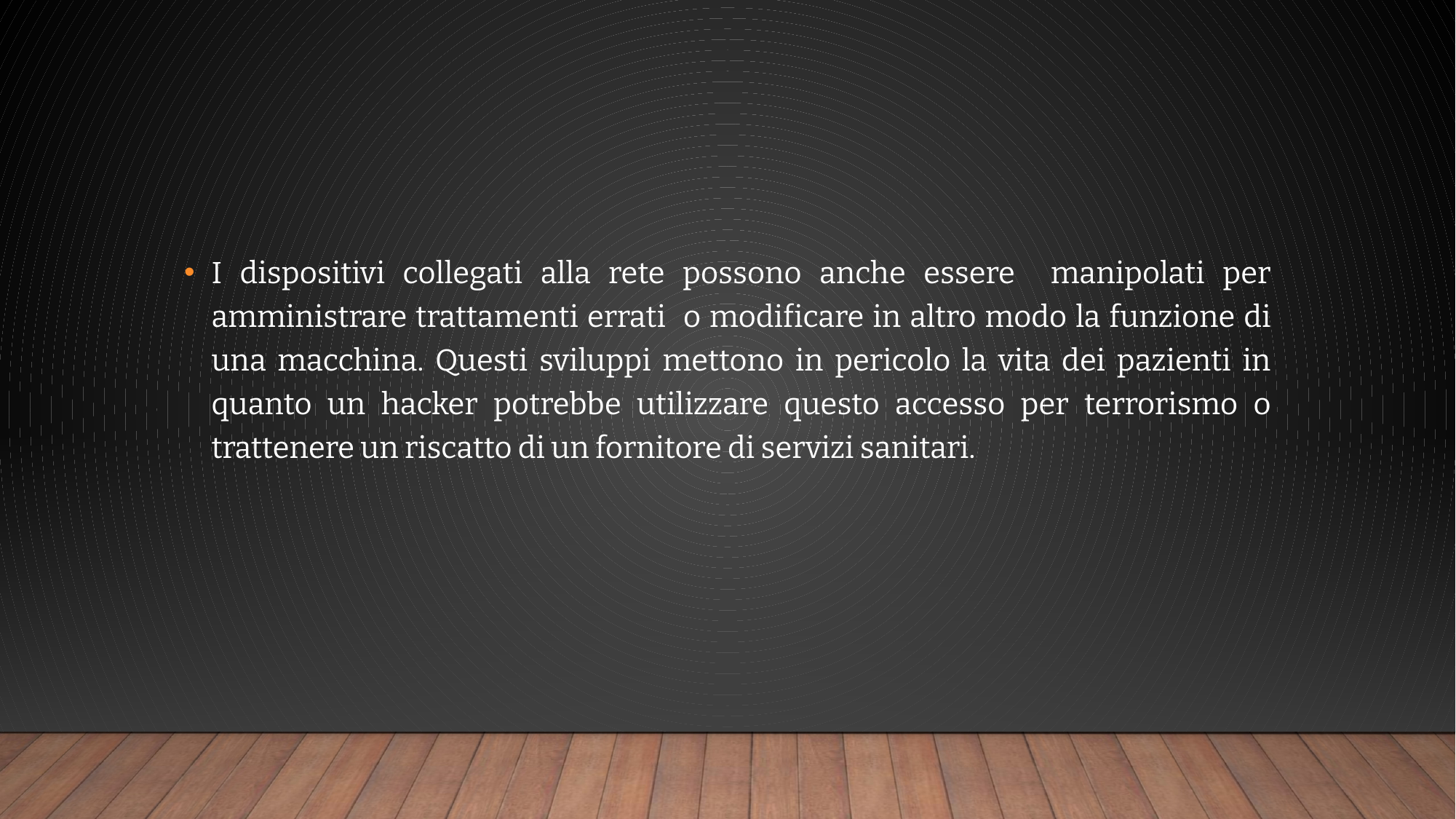

#
I dispositivi collegati alla rete possono anche essere  manipolati per amministrare trattamenti errati  o modificare in altro modo la funzione di una macchina. Questi sviluppi mettono in pericolo la vita dei pazienti in quanto un hacker potrebbe utilizzare questo accesso per terrorismo o trattenere un riscatto di un fornitore di servizi sanitari.